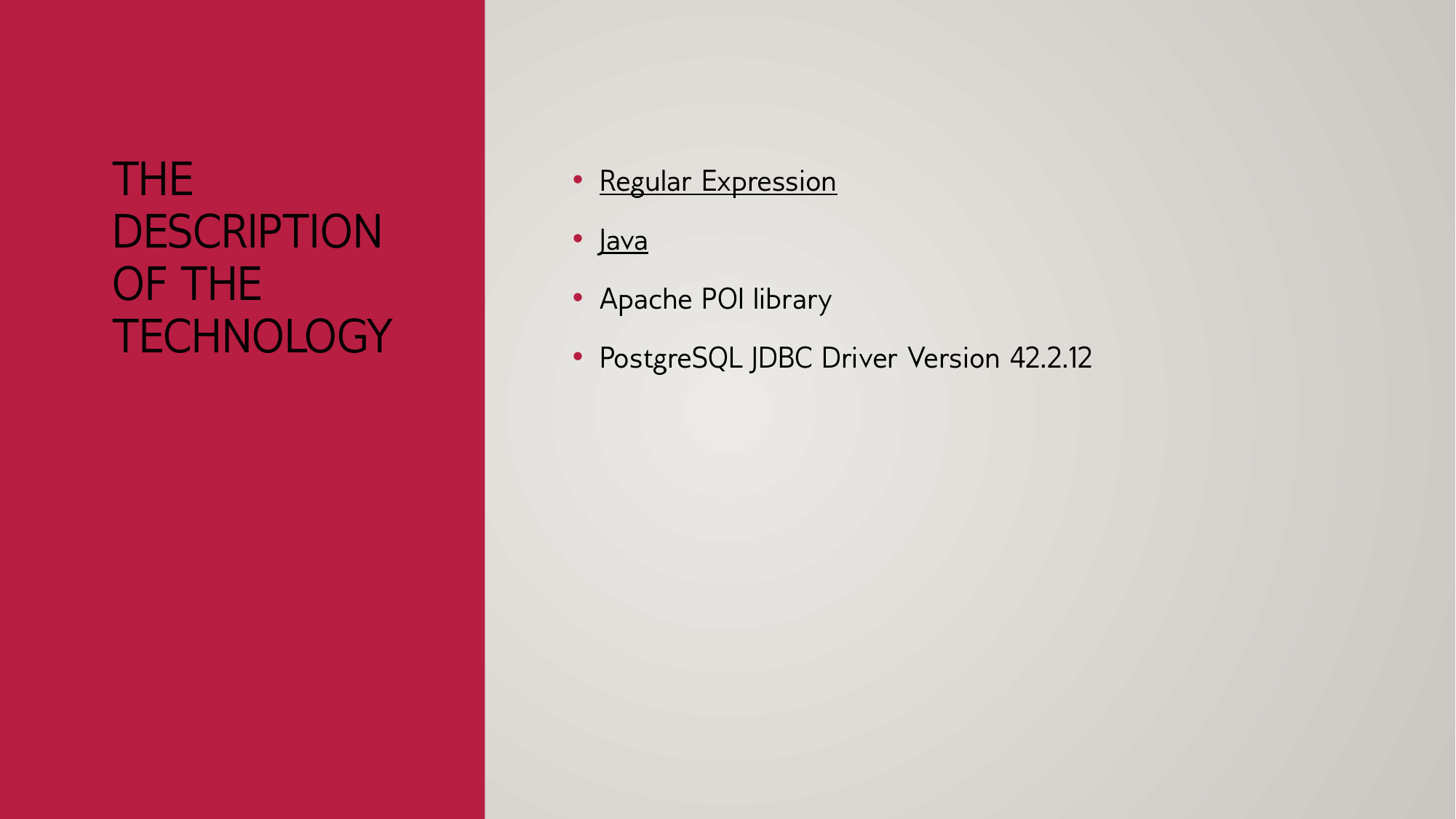

# The description of the technology
Regular Expression
Java
Apache POI library
PostgreSQL JDBC Driver Version 42.2.12